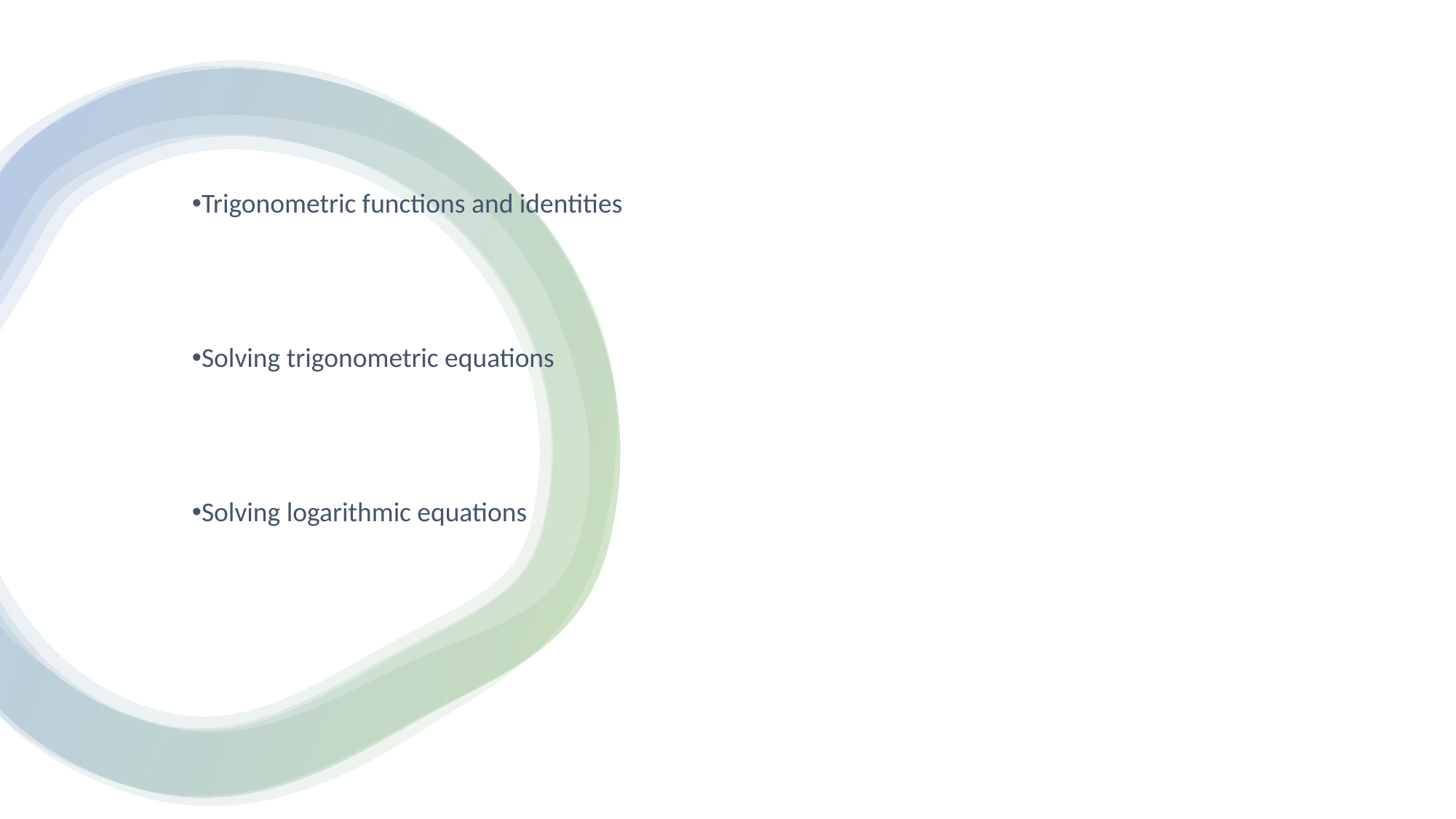

Trigonometric functions and identities

Solving trigonometric equations

Solving logarithmic equations

https://openstax.org/details/books/calculus-volume-1